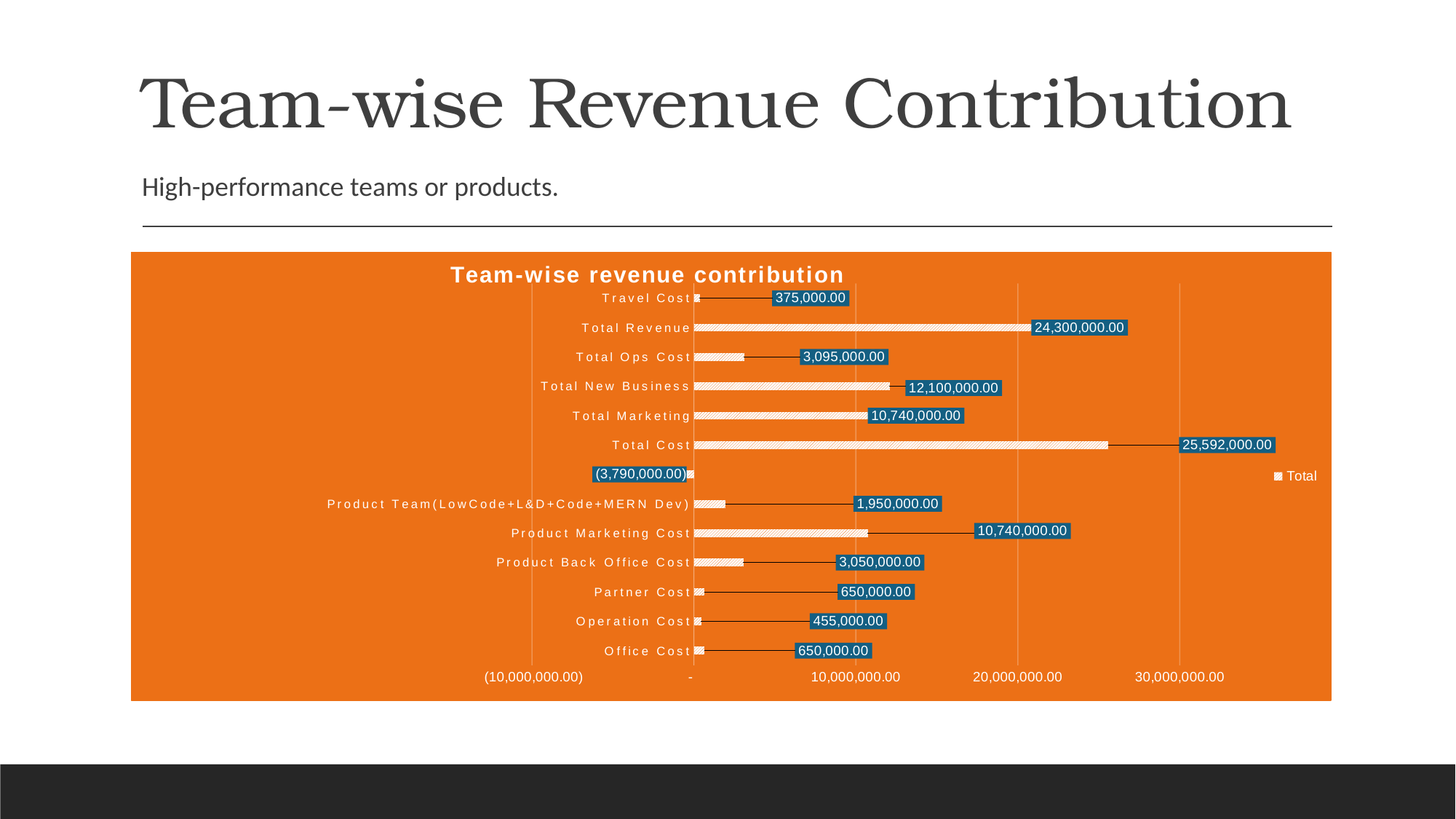

# Team-wise Revenue Contribution High-performance teams or products.

### Chart: Team-wise revenue contribution

| Category | Total |
|---|---|
| Office Cost | 650000.0 |
| Operation Cost | 455000.0 |
| Partner Cost | 650000.0 |
| Product Back Office Cost | 3050000.0 |
| Product Marketing Cost | 10740000.0 |
| Product Team(LowCode+L&D+Code+MERN Dev) | 1950000.0 |
| Profit | -3790000.0 |
| Total Cost | 25592000.0 |
| Total Marketing | 10740000.0 |
| Total New Business | 12100000.0 |
| Total Ops Cost | 3095000.0 |
| Total Revenue | 24300000.0 |
| Travel Cost | 375000.0 |